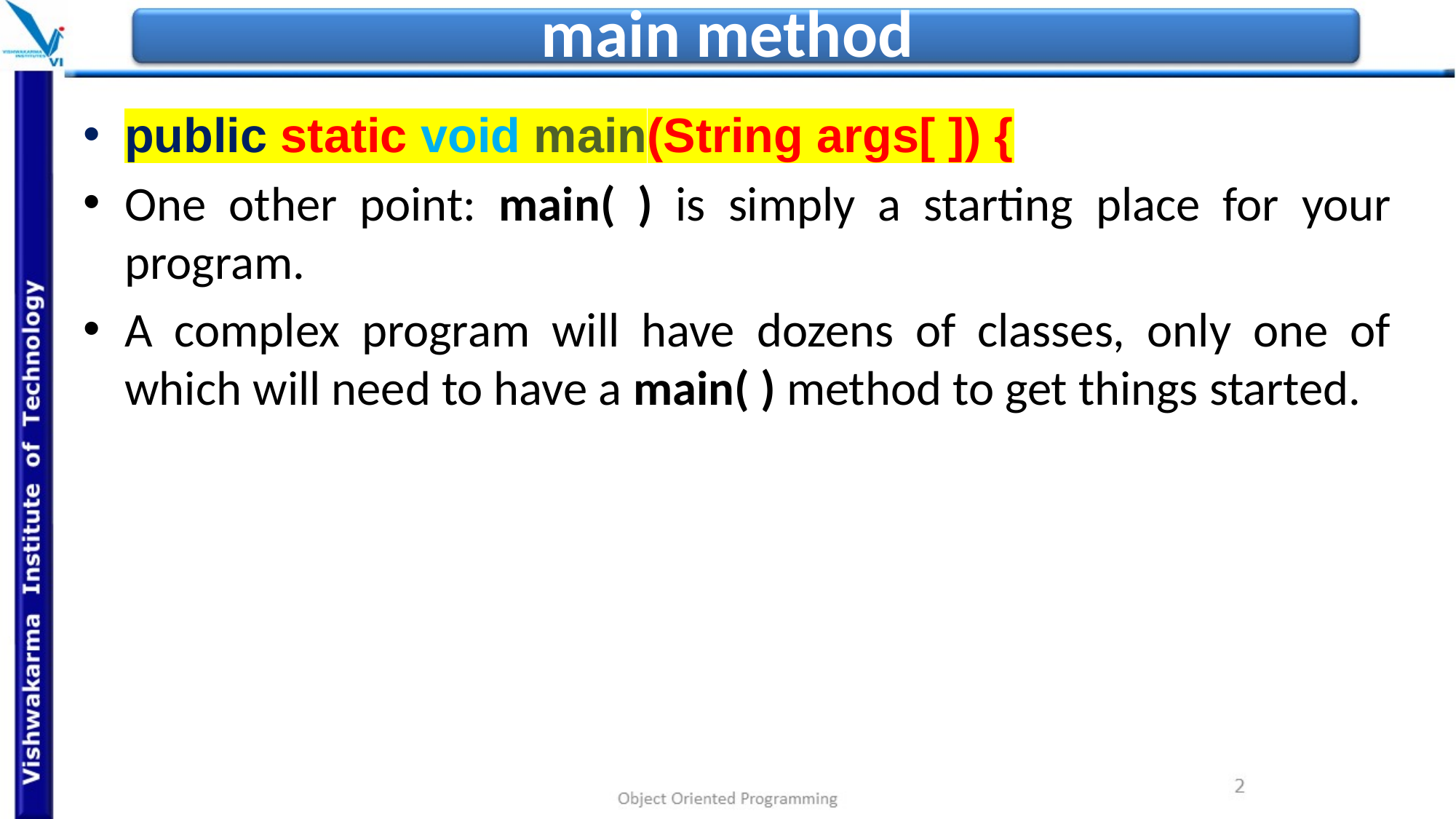

# main method
public static void main(String args[ ]) {
One other point: main( ) is simply a starting place for your program.
A complex program will have dozens of classes, only one of which will need to have a main( ) method to get things started.